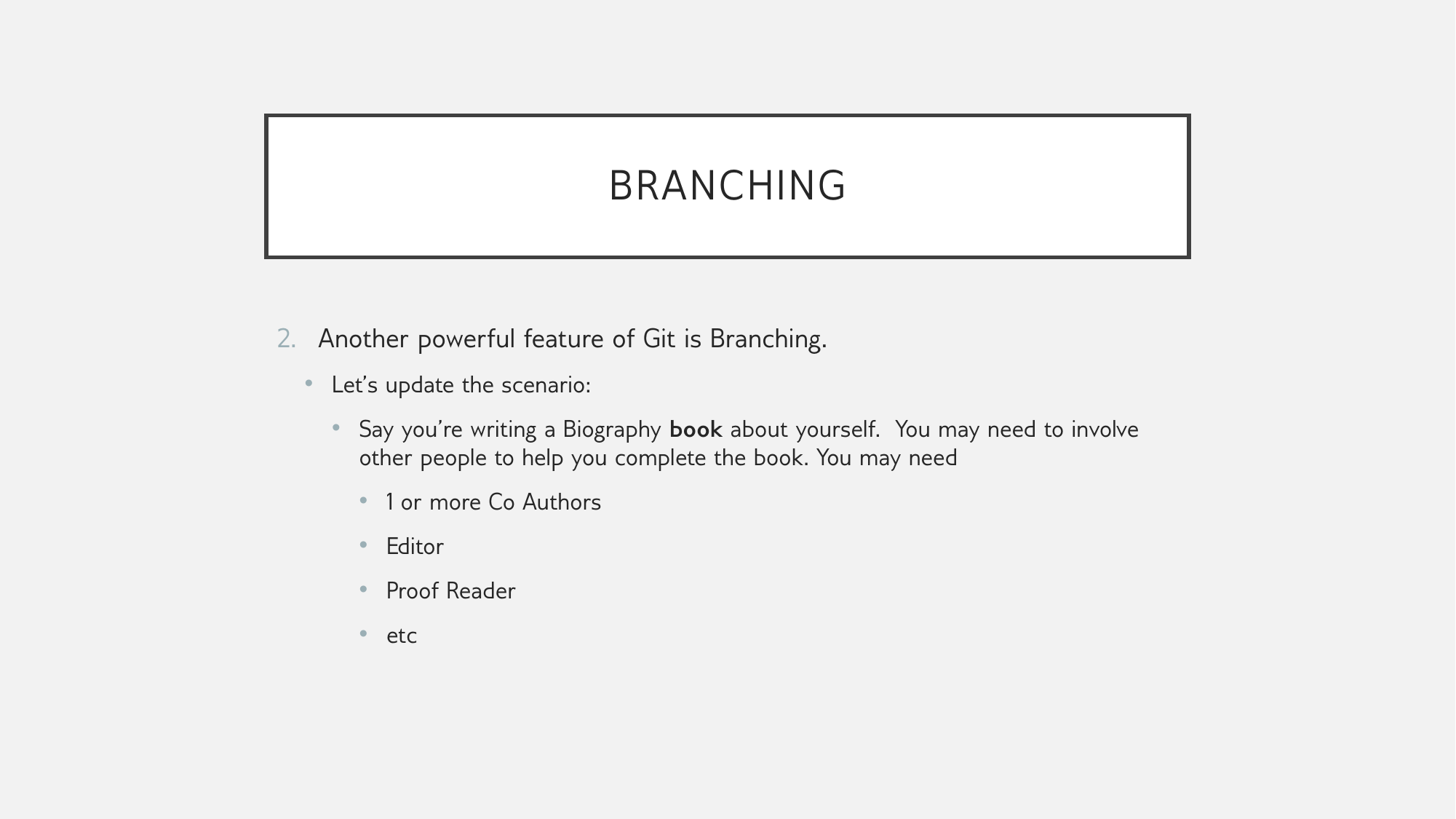

# Branching
Another powerful feature of Git is Branching.
Let’s update the scenario:
Say you’re writing a Biography book about yourself.  You may need to involve other people to help you complete the book. You may need
1 or more Co Authors
Editor
Proof Reader
etc